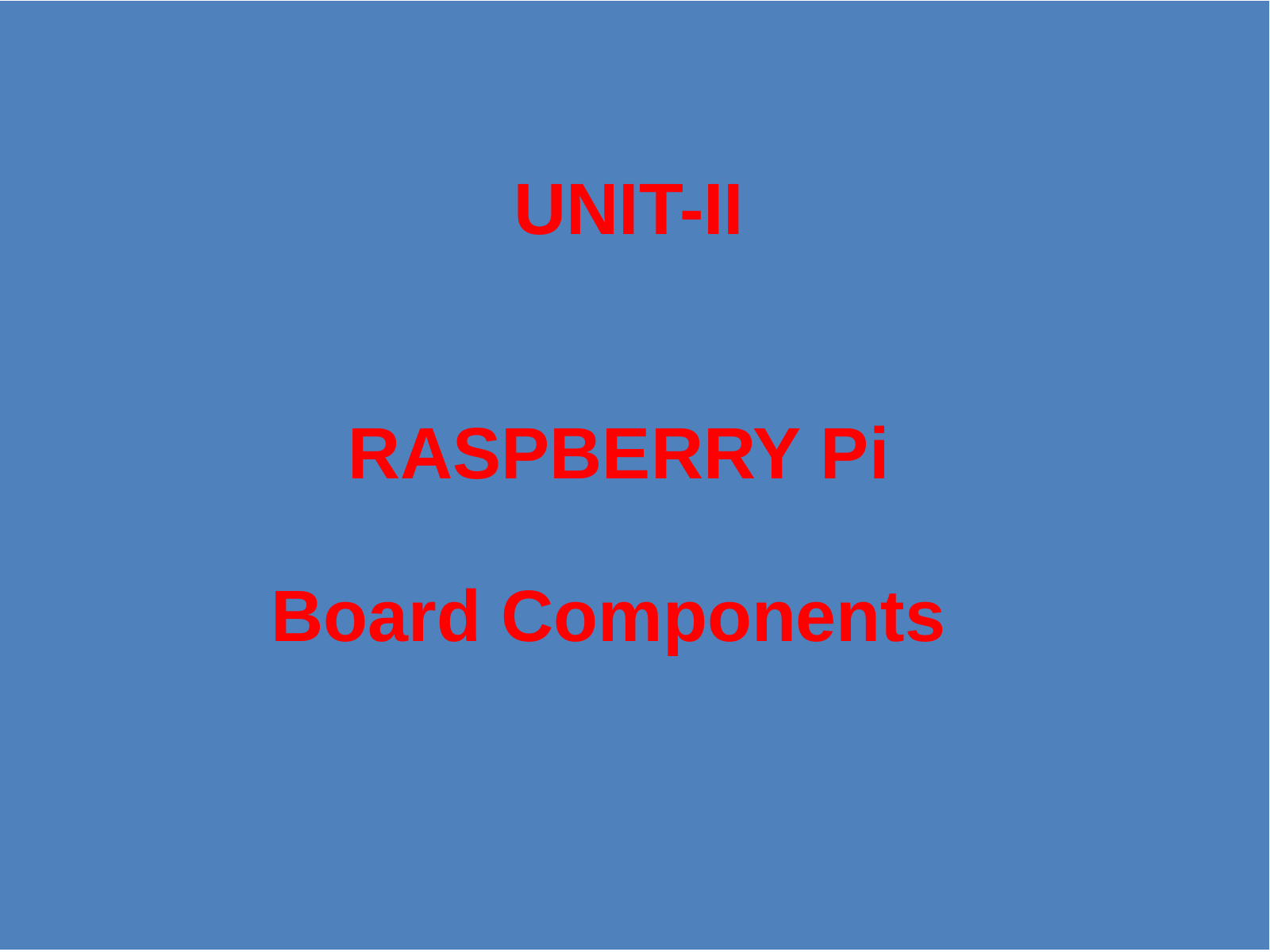

| UNIT-II RASPBERRY Pi Board Components |
| --- |